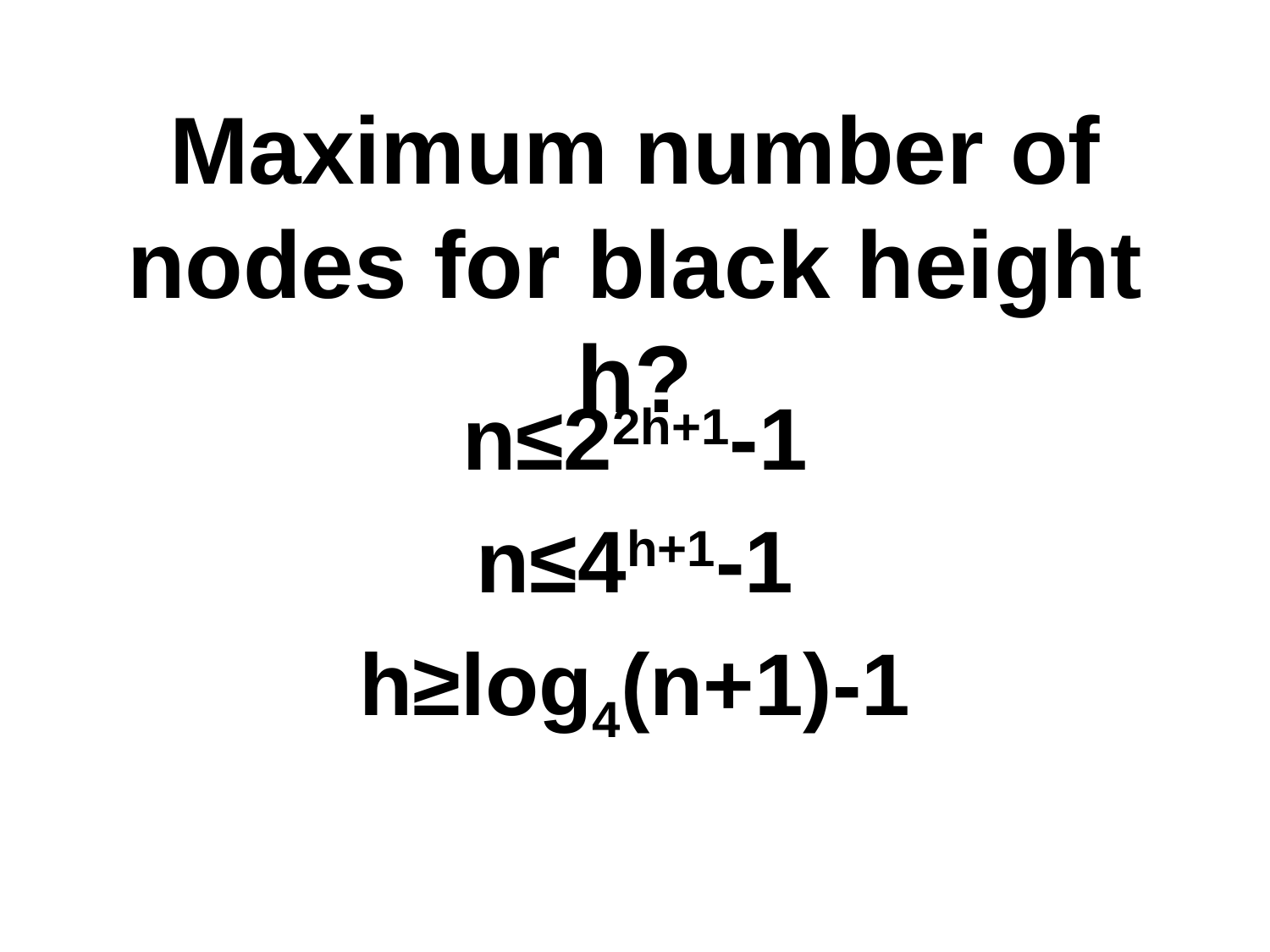

# Maximum number of nodes for black height h?
n≤22h+1-1
n≤4h+1-1
h≥log4(n+1)-1